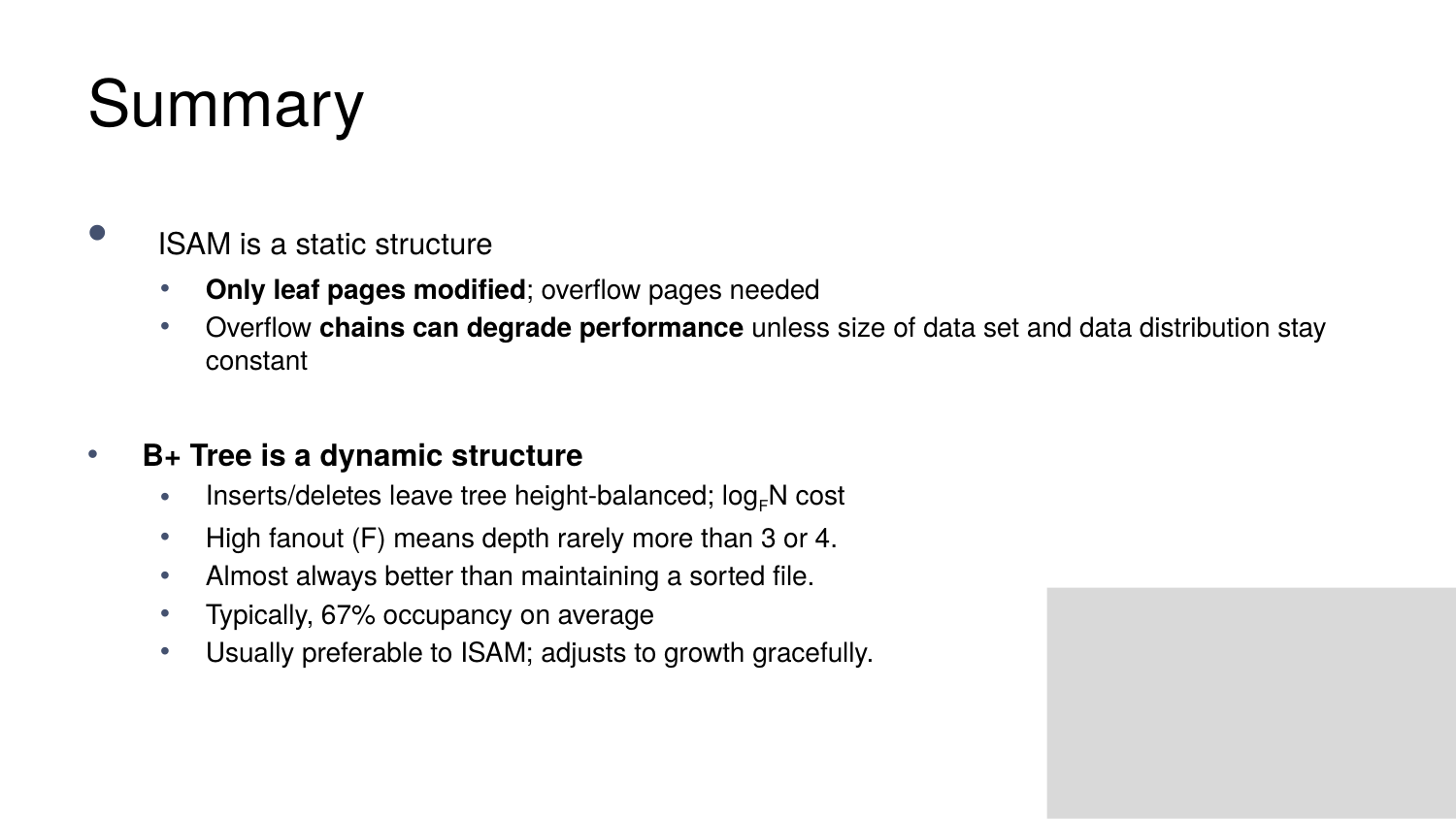

# Summary
 ISAM is a static structure
Only leaf pages modified; overflow pages needed
Overflow chains can degrade performance unless size of data set and data distribution stay constant
B+ Tree is a dynamic structure
Inserts/deletes leave tree height-balanced; logFN cost
High fanout (F) means depth rarely more than 3 or 4.
Almost always better than maintaining a sorted file.
Typically, 67% occupancy on average
Usually preferable to ISAM; adjusts to growth gracefully.